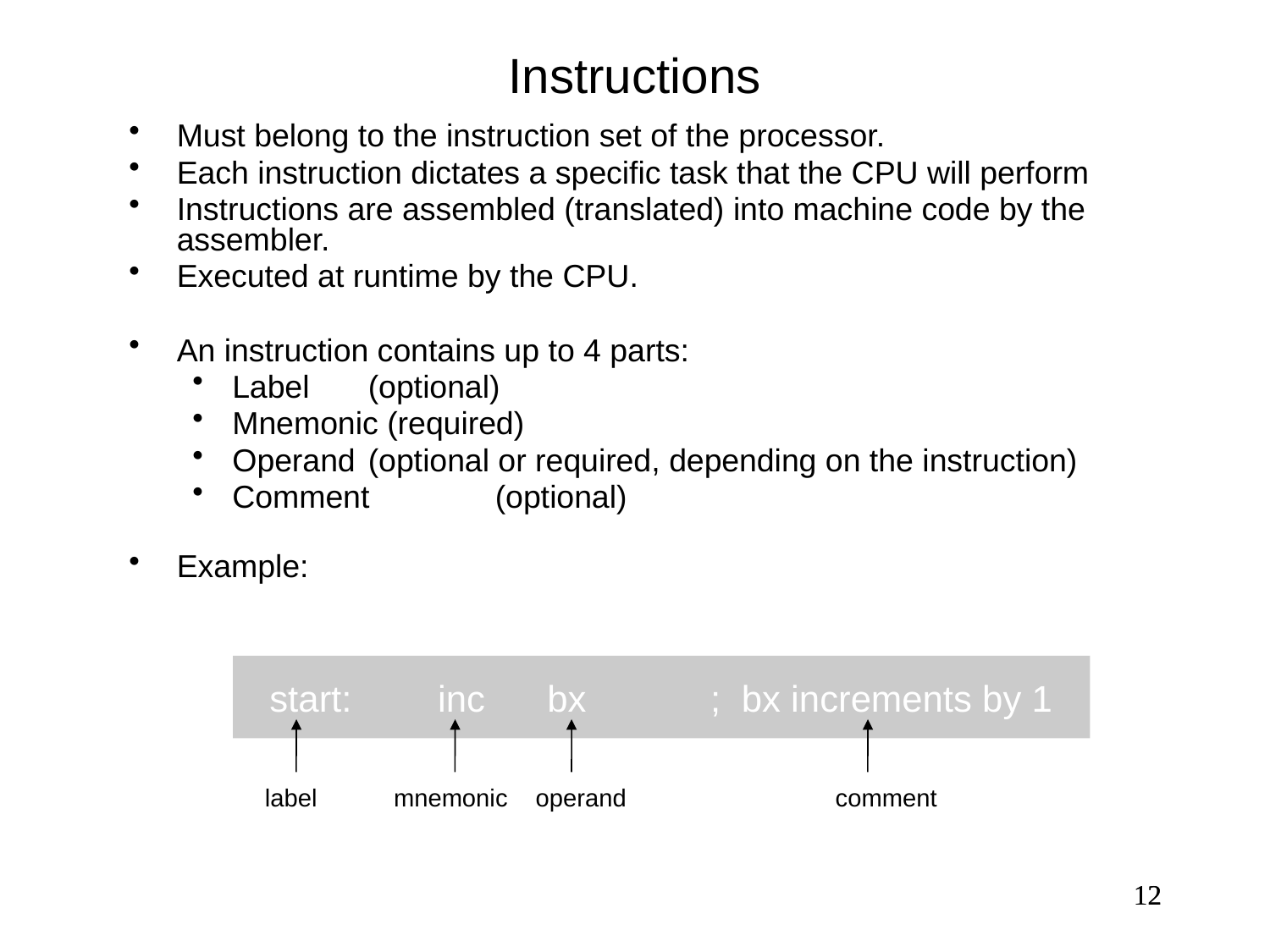

Instructions
Must belong to the instruction set of the processor.
Each instruction dictates a specific task that the CPU will perform
Instructions are assembled (translated) into machine code by the assembler.
Executed at runtime by the CPU.

An instruction contains up to 4 parts:
Label	 (optional)
Mnemonic (required)
Operand	 (optional or required, depending on the instruction)
Comment	 (optional)

Example:

start:	    inc      bx            ;  bx increments by 1

       label           mnemonic    operand                              comment
12
12